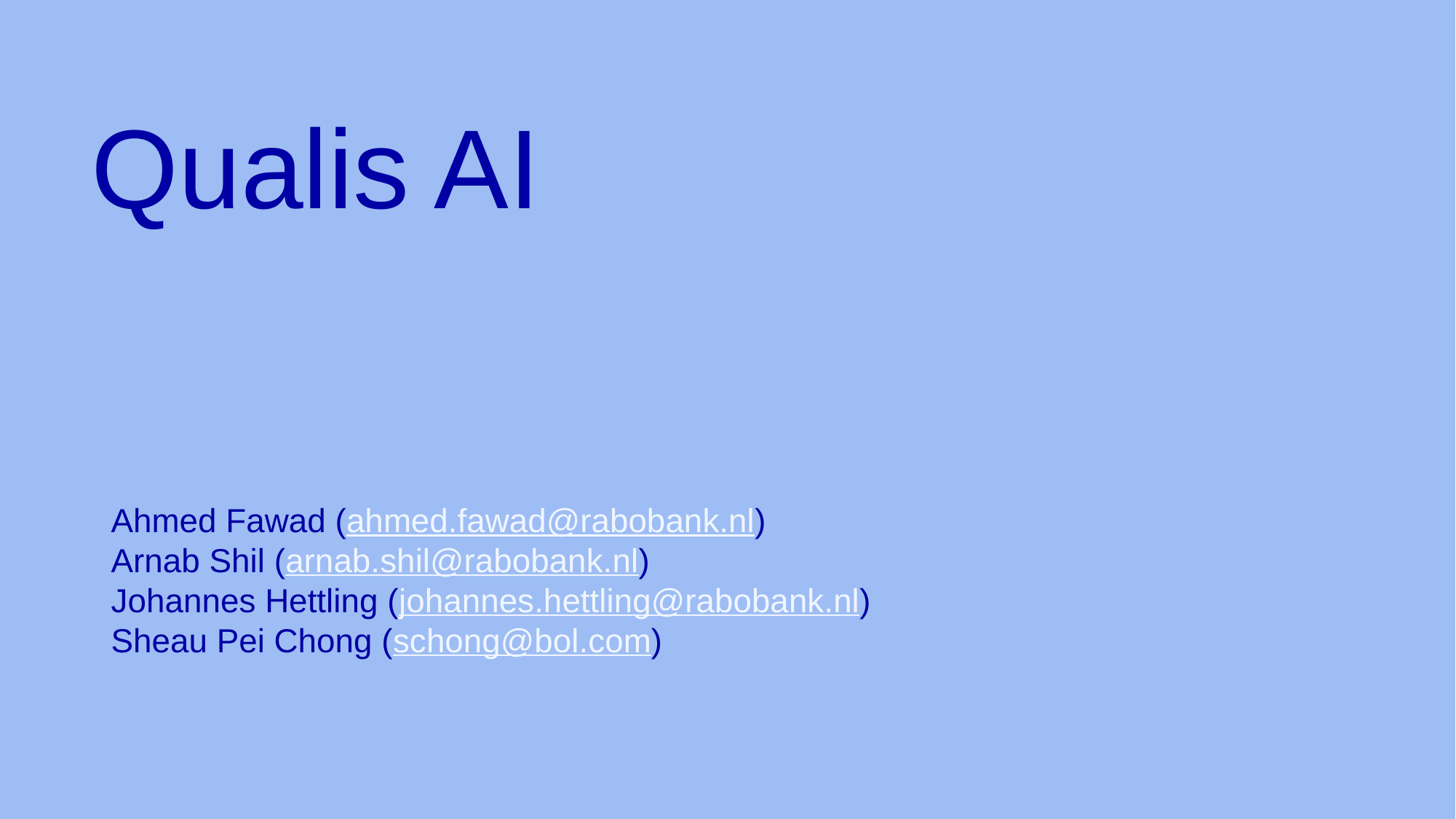

# Qualis AI
Ahmed Fawad (ahmed.fawad@rabobank.nl)
Arnab Shil (arnab.shil@rabobank.nl)
Johannes Hettling (johannes.hettling@rabobank.nl)
Sheau Pei Chong (schong@bol.com)